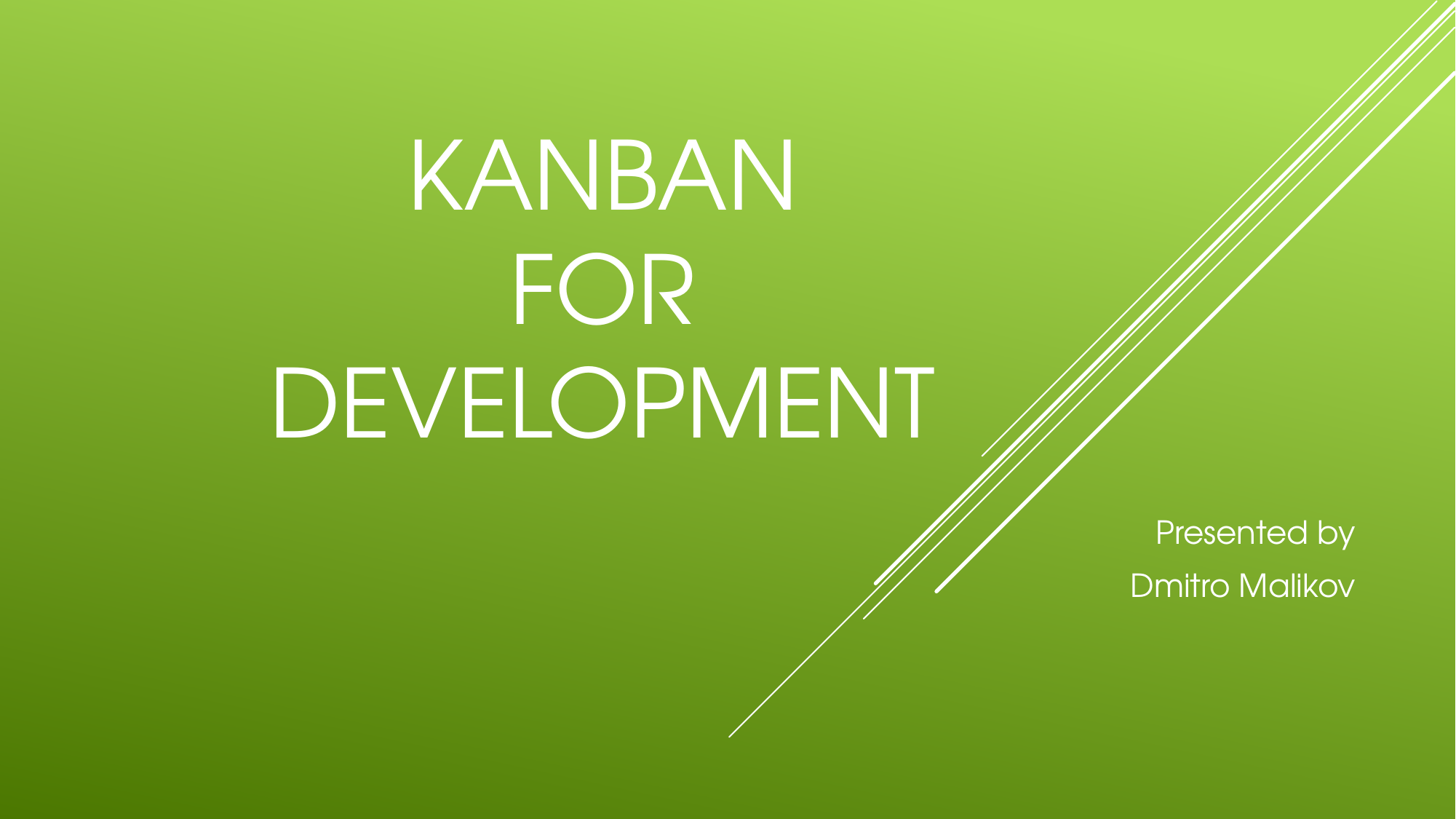

# KANBAN for development
Presented by
Dmitro Malikov